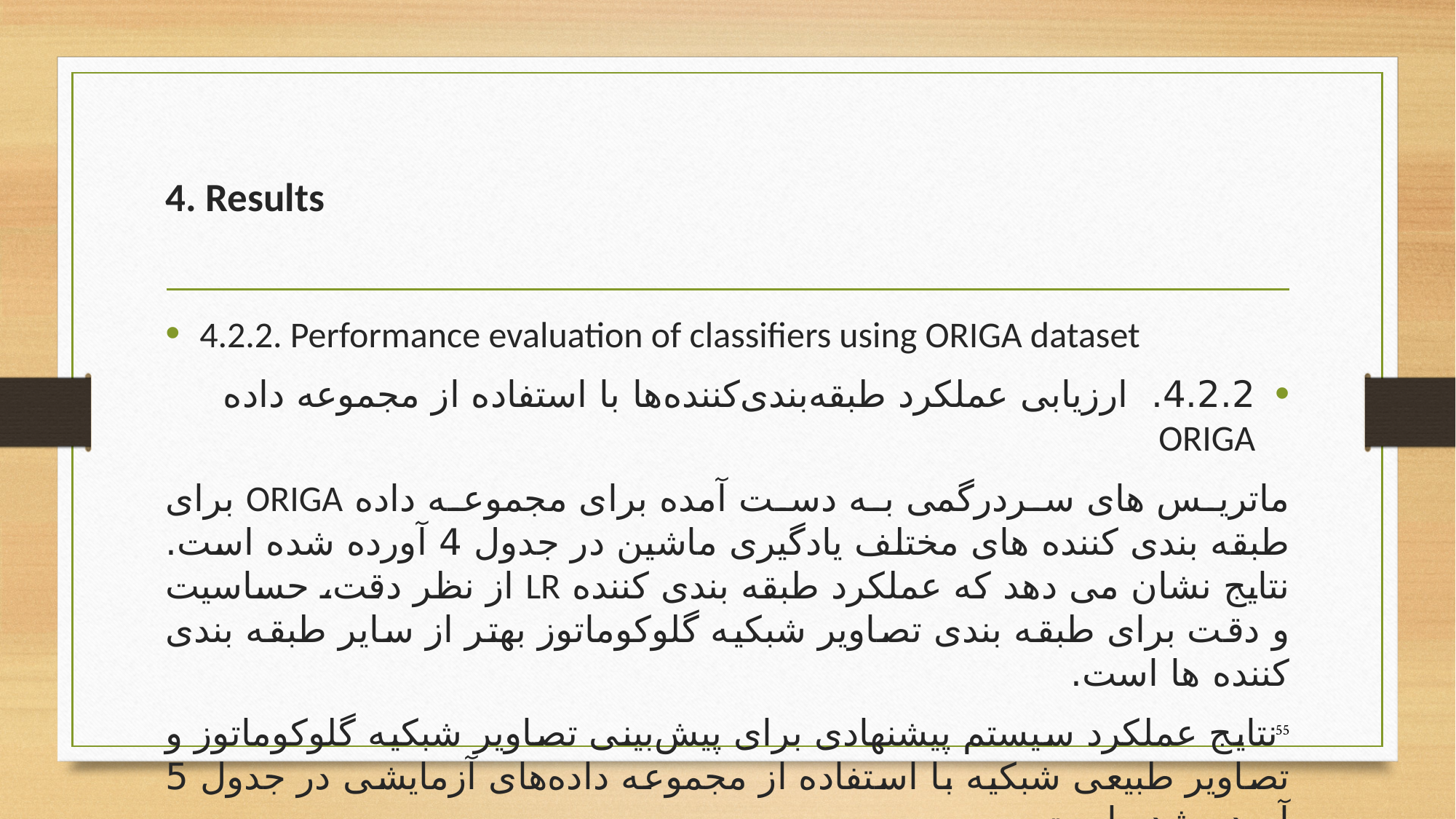

# 4. Results
4.2.2. Performance evaluation of classifiers using ORIGA dataset
4.2.2.  ارزیابی عملکرد طبقه‌بندی‌کننده‌ها با استفاده از مجموعه داده ORIGA
ماتریس های سردرگمی به دست آمده برای مجموعه داده ORIGA برای طبقه بندی کننده های مختلف یادگیری ماشین در جدول 4 آورده شده است. نتایج نشان می دهد که عملکرد طبقه بندی کننده LR از نظر دقت، حساسیت و دقت برای طبقه بندی تصاویر شبکیه گلوکوماتوز بهتر از سایر طبقه بندی کننده ها است.
 نتایج عملکرد سیستم پیشنهادی برای پیش‌بینی تصاویر شبکیه گلوکوماتوز و تصاویر طبیعی شبکیه با استفاده از مجموعه داده‌های آزمایشی در جدول 5 آورده شده است.

55